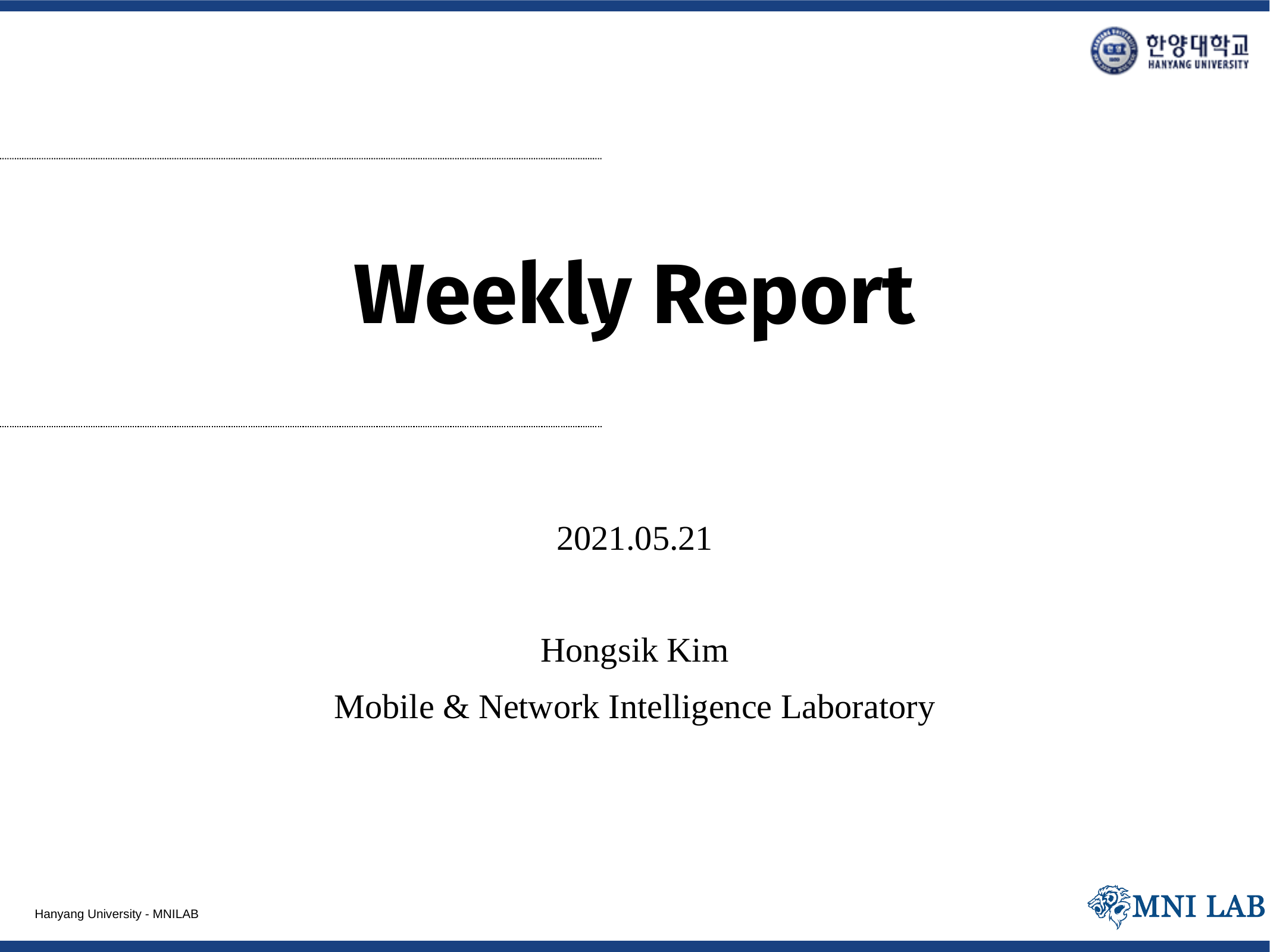

# Weekly Report
2021.05.21

Hongsik Kim
Mobile & Network Intelligence Laboratory